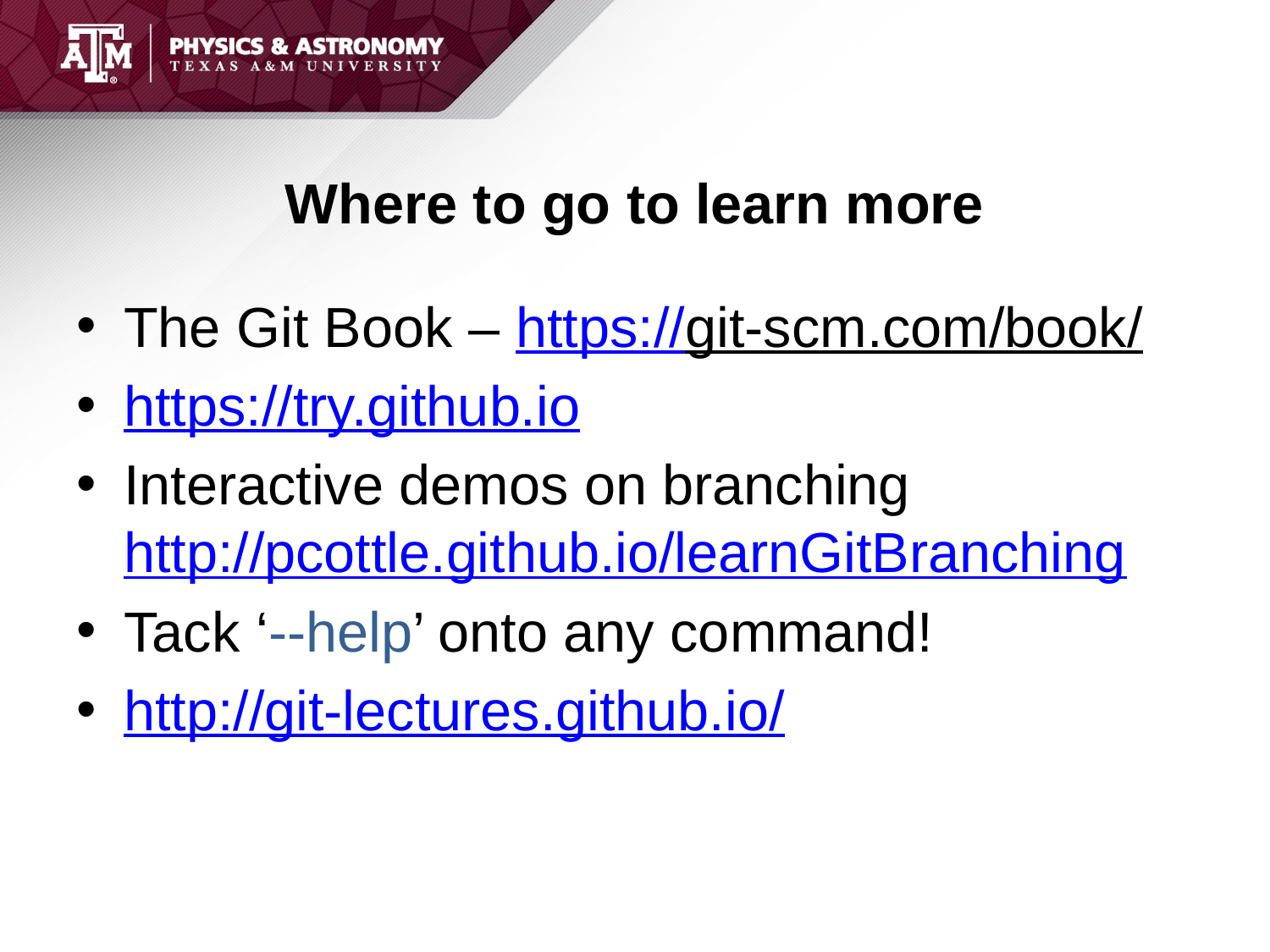

# Where to go to learn more
The Git Book – https://git-scm.com/book/
https://try.github.io
Interactive demos on branching http://pcottle.github.io/learnGitBranching
Tack ‘--help’ onto any command!
http://git-lectures.github.io/